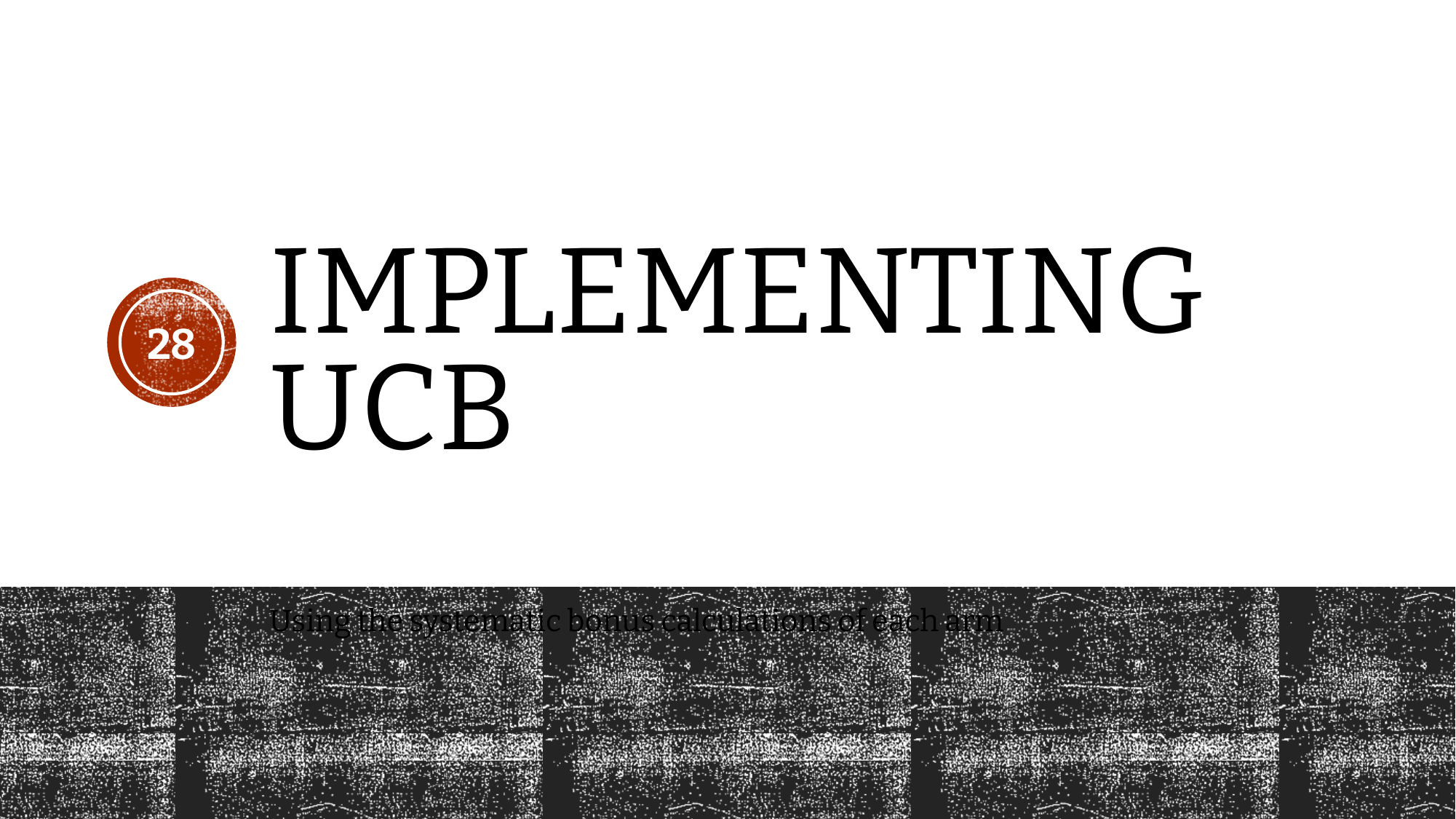

# Implementing UCB
28
Using the systematic bonus calculations of each arm